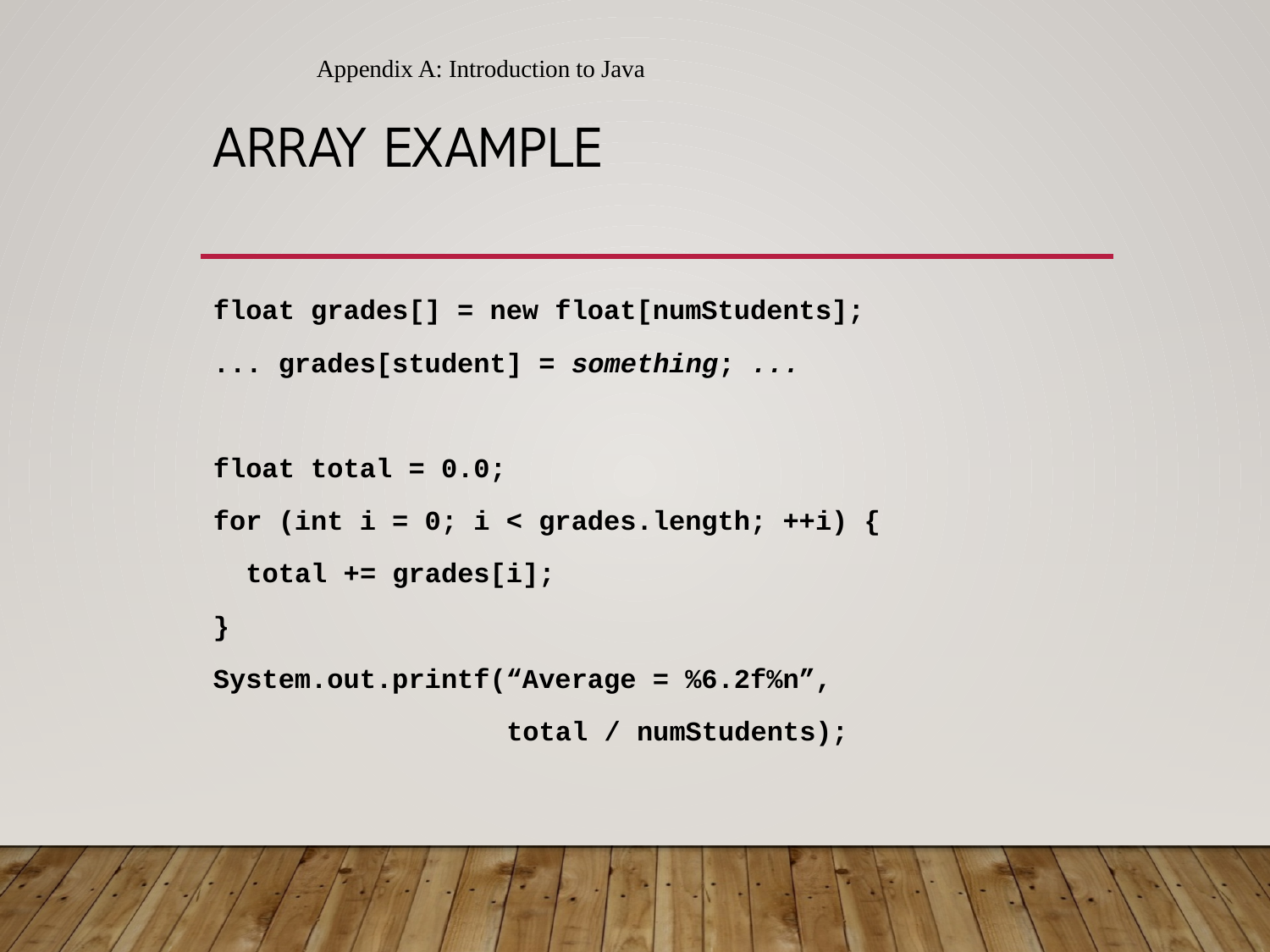

Appendix A: Introduction to Java
# Array Example
float grades[] = new float[numStudents];
... grades[student] = something; ...

float total = 0.0;
for (int i = 0; i < grades.length; ++i) {
  total += grades[i];
}
System.out.printf(“Average = %6.2f%n”,
                  total / numStudents);